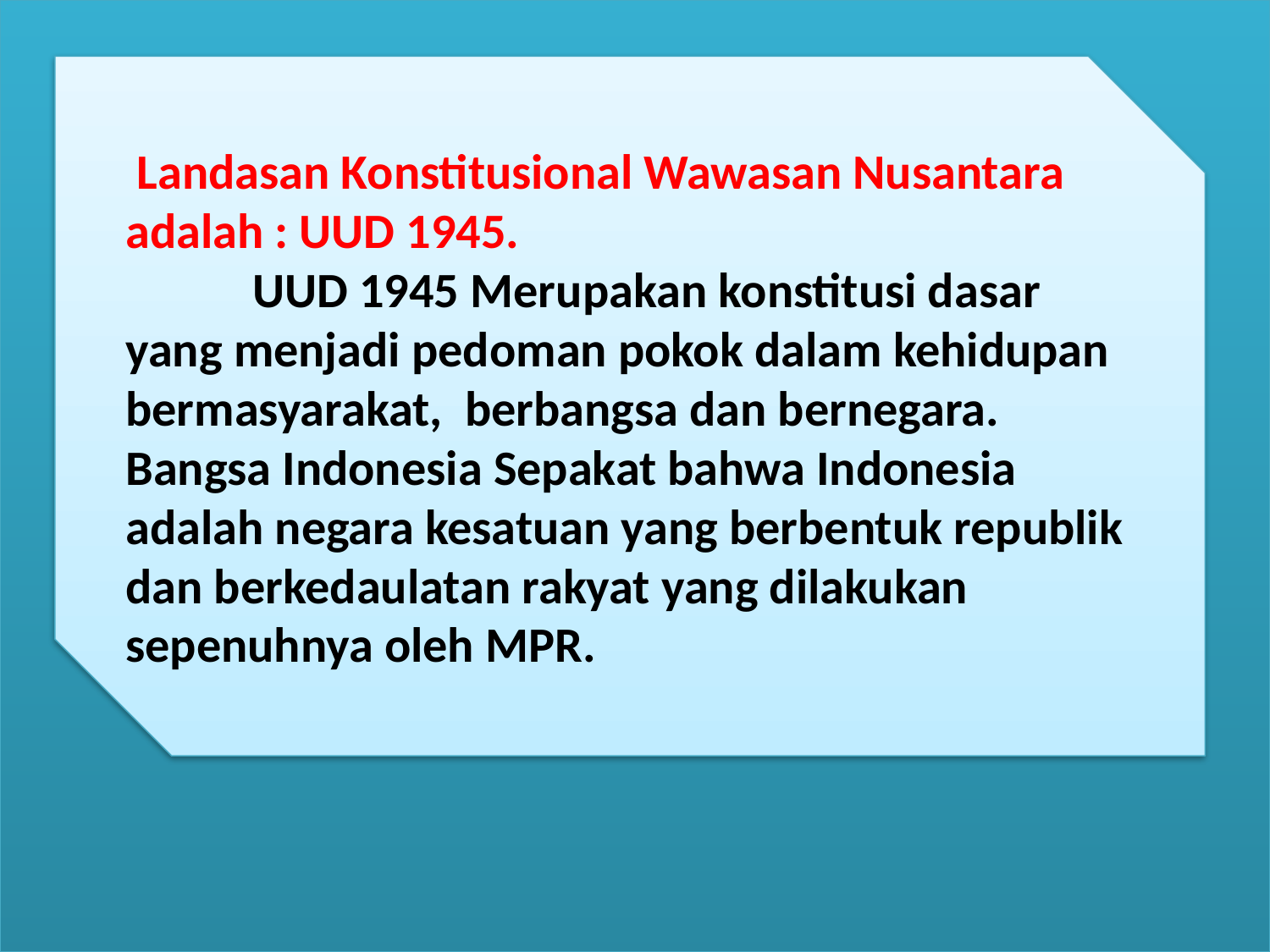

#
 Landasan Konstitusional Wawasan Nusantara adalah : UUD 1945.
	UUD 1945 Merupakan konstitusi dasar yang menjadi pedoman pokok dalam kehidupan bermasyarakat,  berbangsa dan bernegara. Bangsa Indonesia Sepakat bahwa Indonesia adalah negara kesatuan yang berbentuk republik dan berkedaulatan rakyat yang dilakukan sepenuhnya oleh MPR.